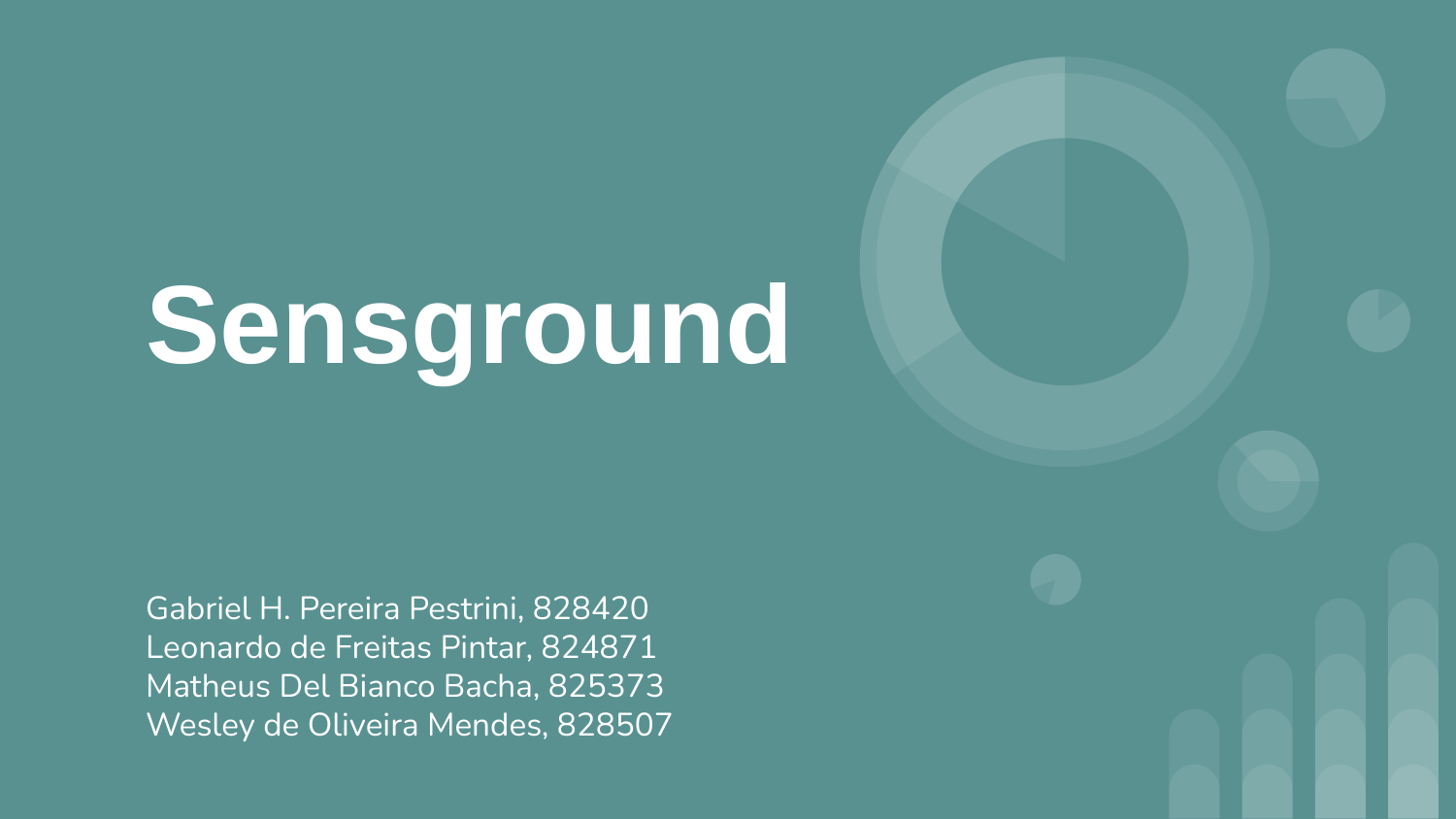

# Sensground
Gabriel H. Pereira Pestrini, 828420
Leonardo de Freitas Pintar, 824871
Matheus Del Bianco Bacha, 825373
Wesley de Oliveira Mendes, 828507